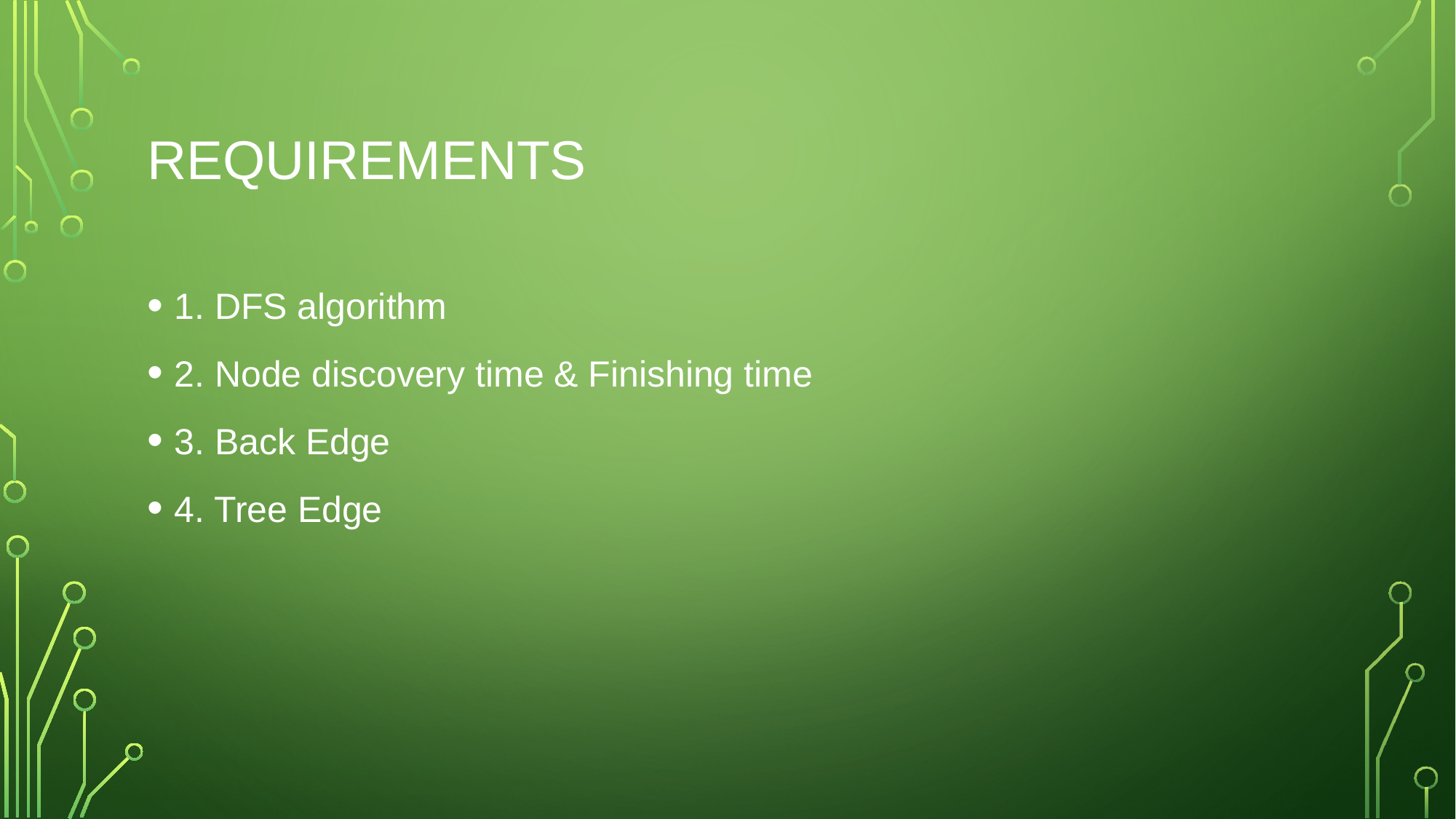

# Requirements
1. DFS algorithm
2. Node discovery time & Finishing time
3. Back Edge
4. Tree Edge